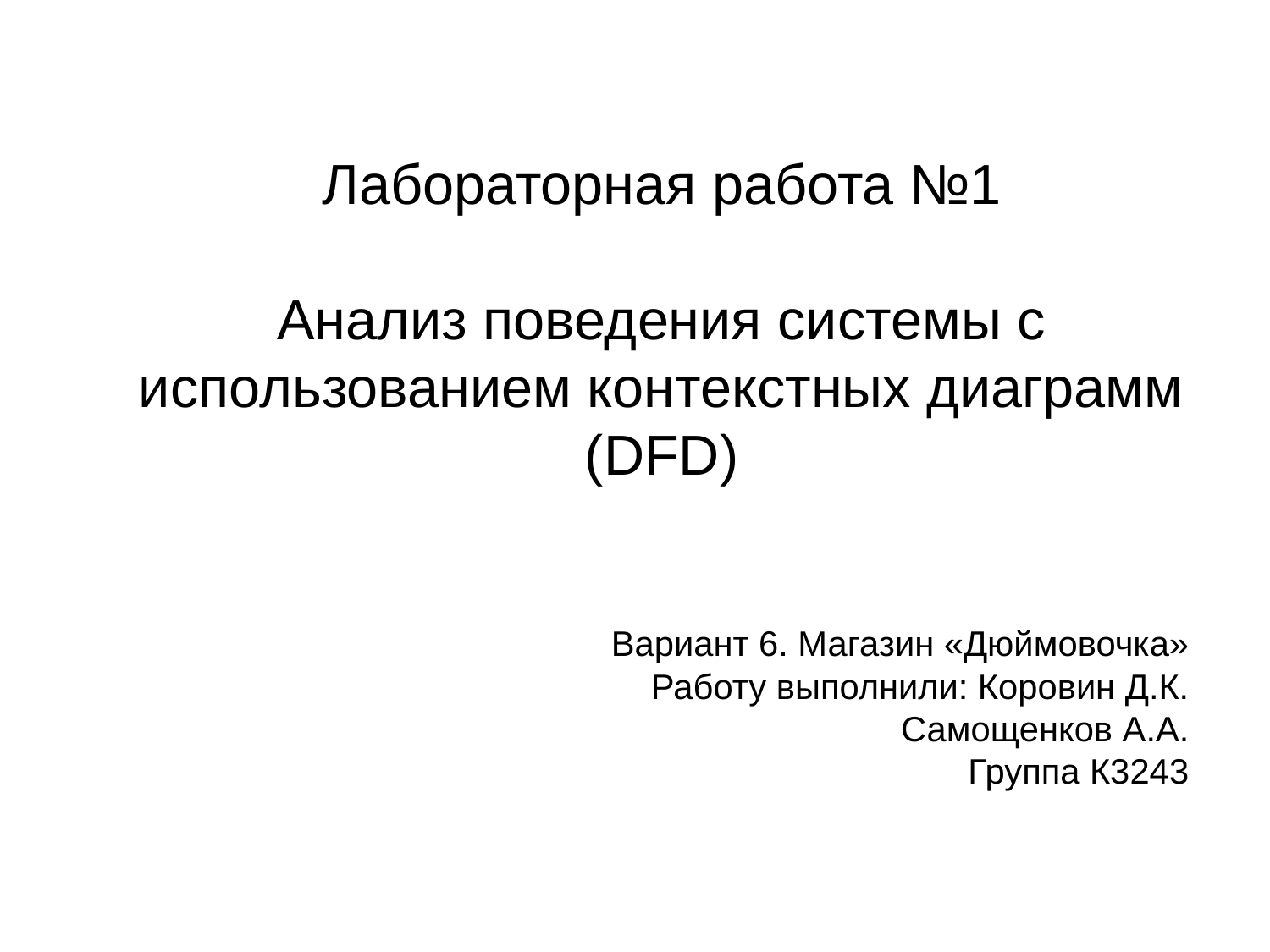

Лабораторная работа №1
Анализ поведения системы с использованием контекстных диаграмм (DFD)
Вариант 6. Магазин «Дюймовочка»
Работу выполнили: Коровин Д.К.
Самощенков А.А.
Группа К3243